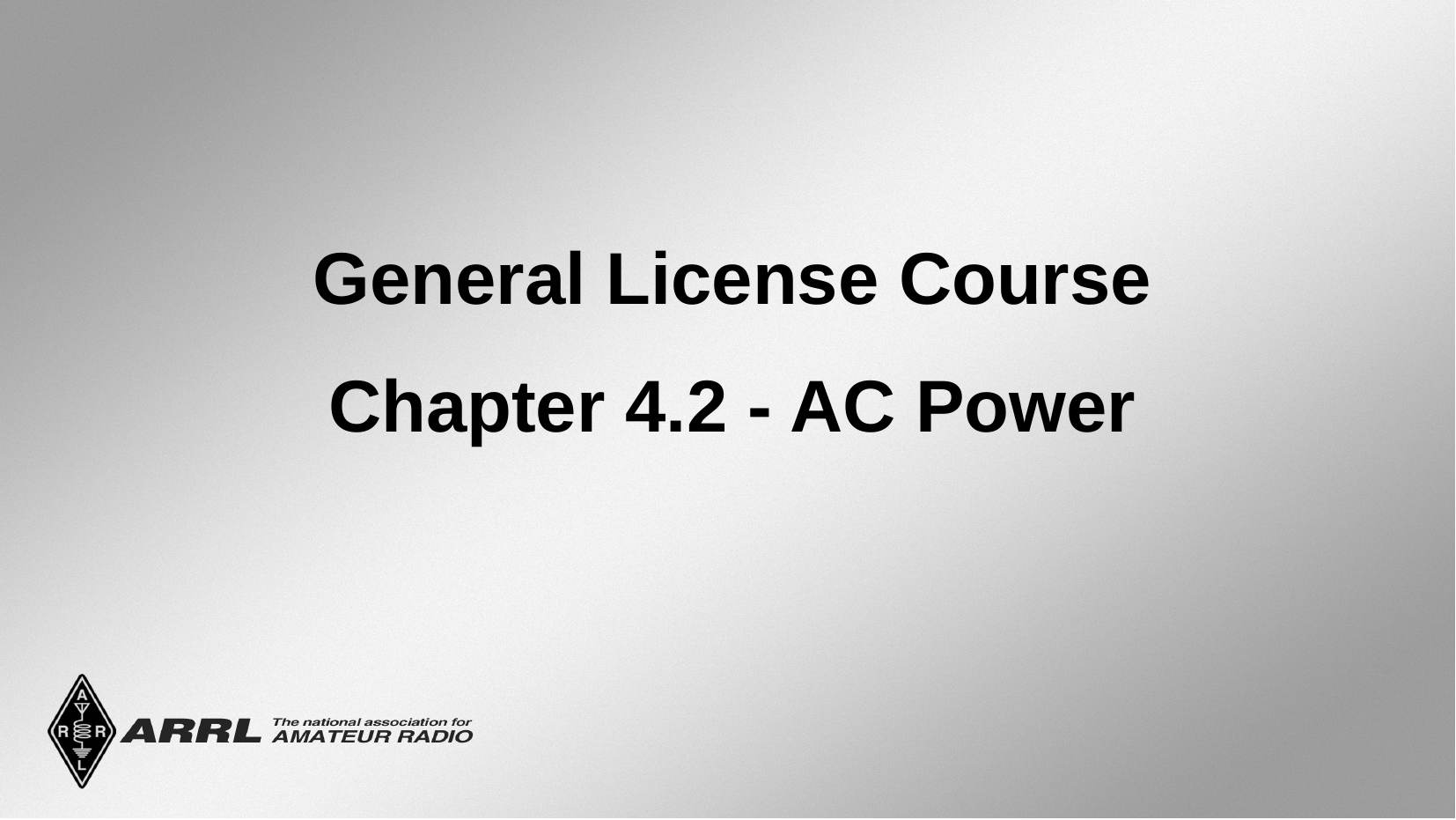

General License Course
Chapter 4.2 - AC Power